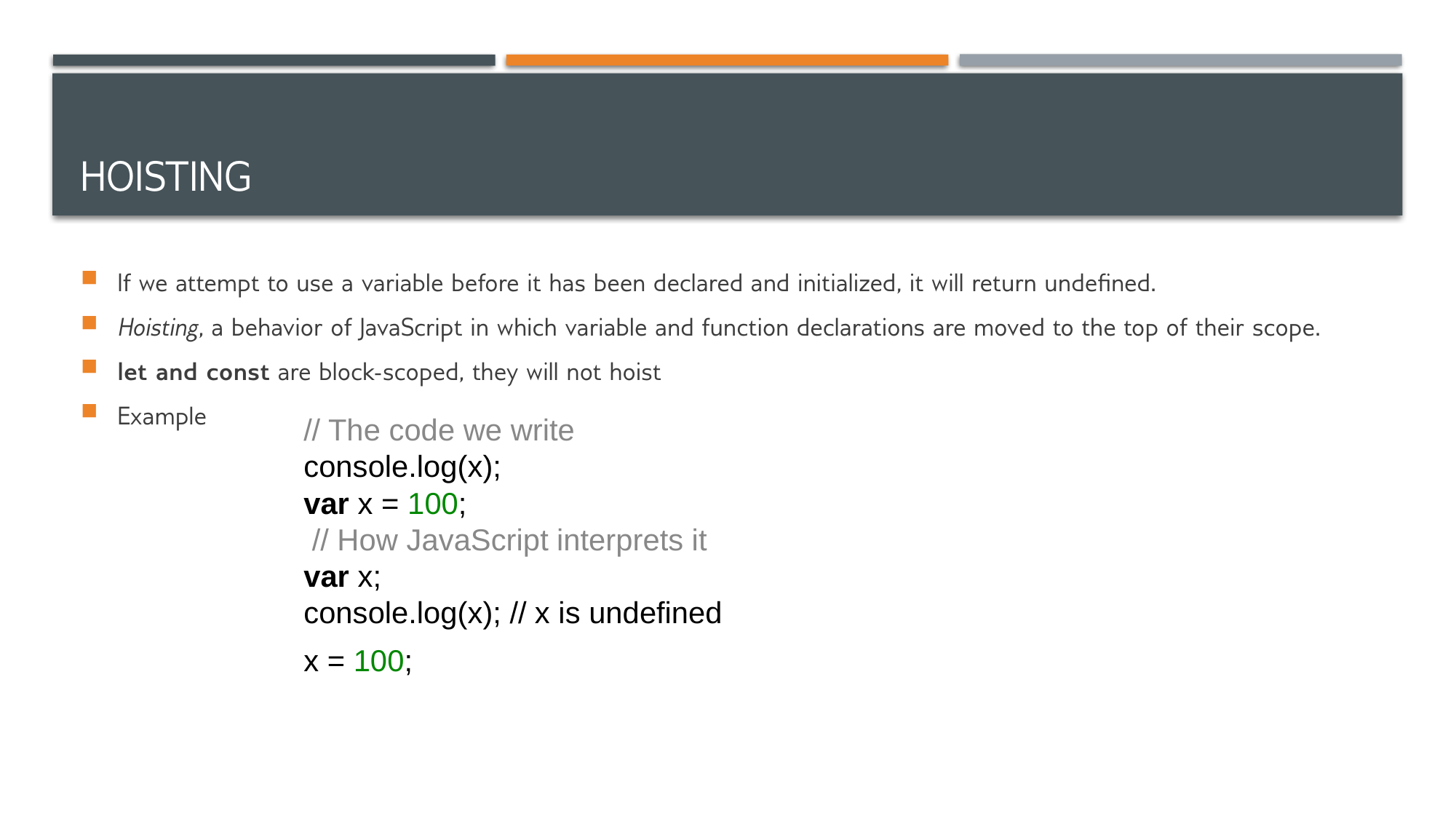

# hoisting
If we attempt to use a variable before it has been declared and initialized, it will return undefined.
Hoisting, a behavior of JavaScript in which variable and function declarations are moved to the top of their scope.
let and const are block-scoped, they will not hoist
Example

// The code we write
console.log(x);
var x = 100;
 // How JavaScript interprets it
var x;
console.log(x); // x is undefined
x = 100;